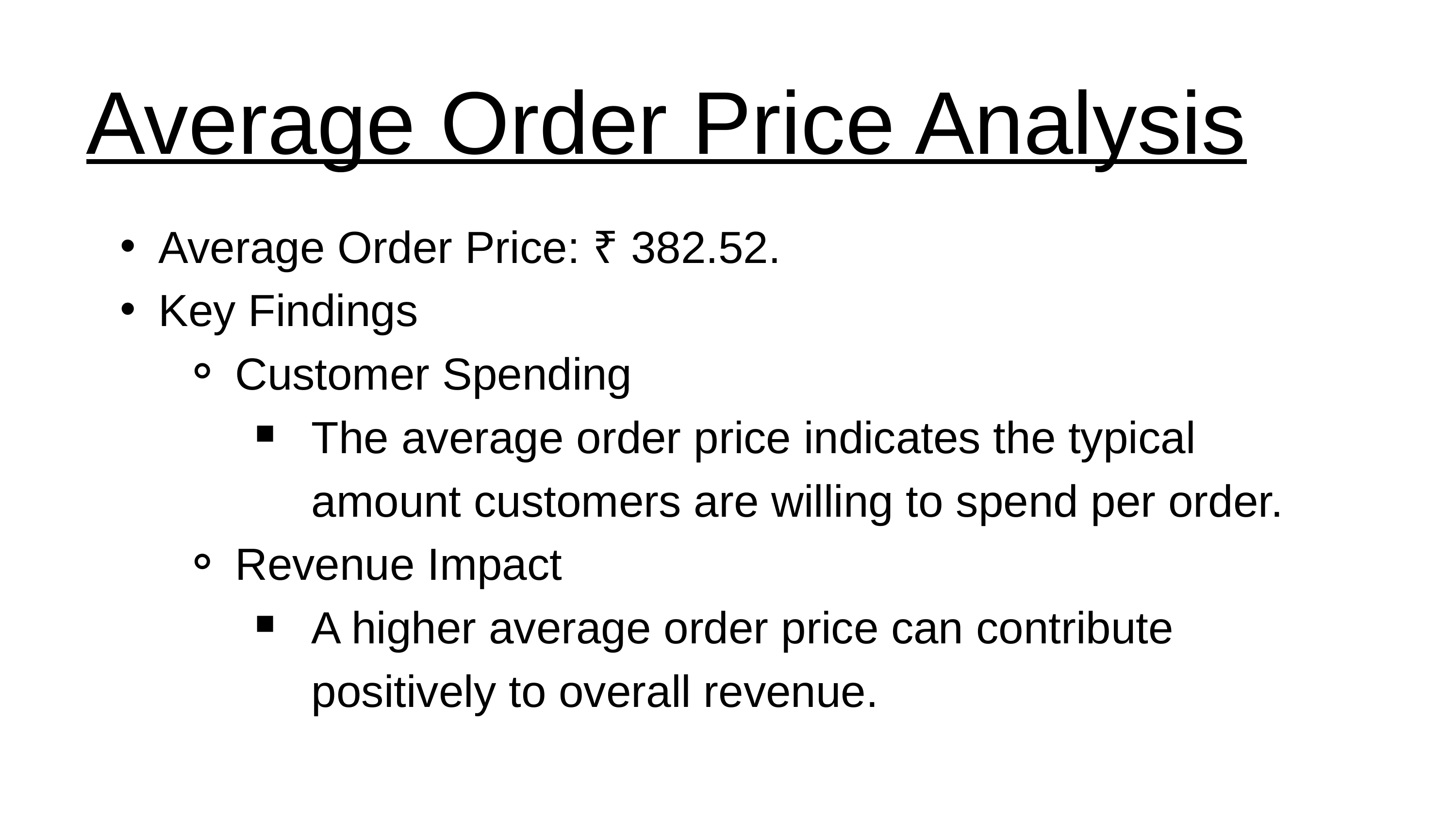

Average Order Price Analysis
Average Order Price: ₹ 382.52.
Key Findings
Customer Spending
The average order price indicates the typical amount customers are willing to spend per order.
Revenue Impact
A higher average order price can contribute positively to overall revenue.